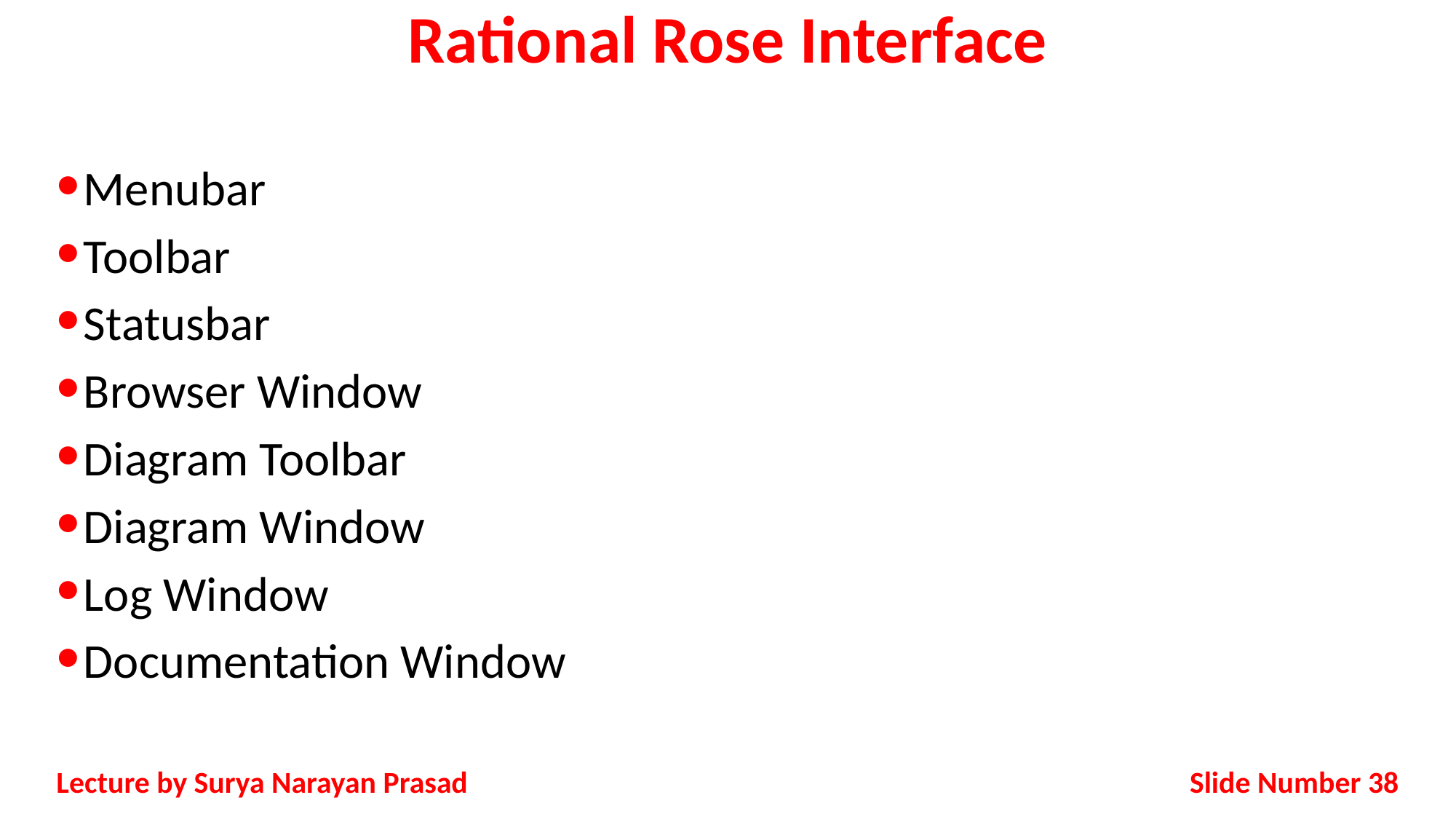

# Rational Rose Interface
Menubar
Toolbar
Statusbar
Browser Window
Diagram Toolbar
Diagram Window
Log Window
Documentation Window
Slide Number 38
Lecture by Surya Narayan Prasad